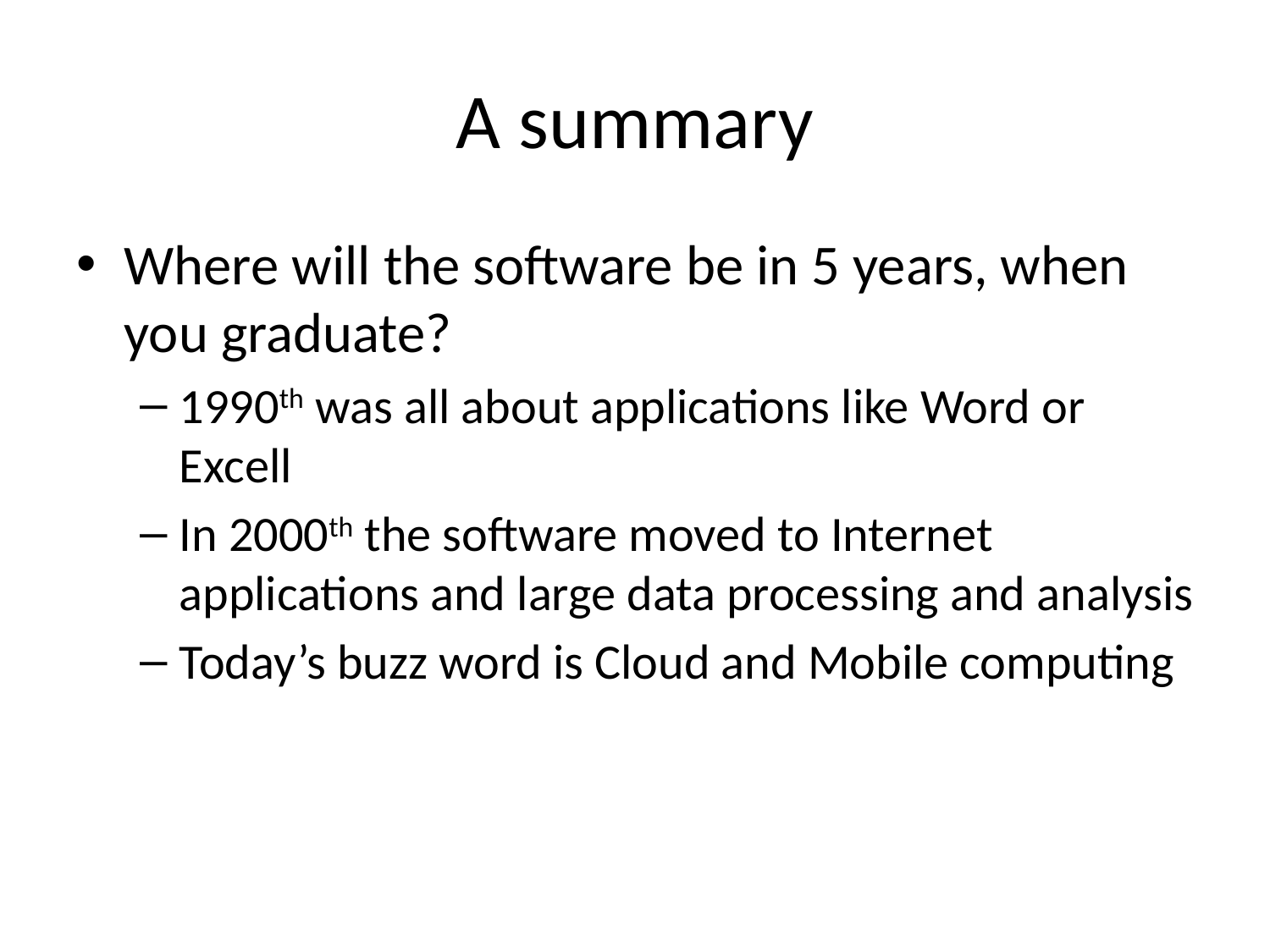

# A summary
Where will the software be in 5 years, when you graduate?
1990th was all about applications like Word or Excell
In 2000th the software moved to Internet applications and large data processing and analysis
Today’s buzz word is Cloud and Mobile computing